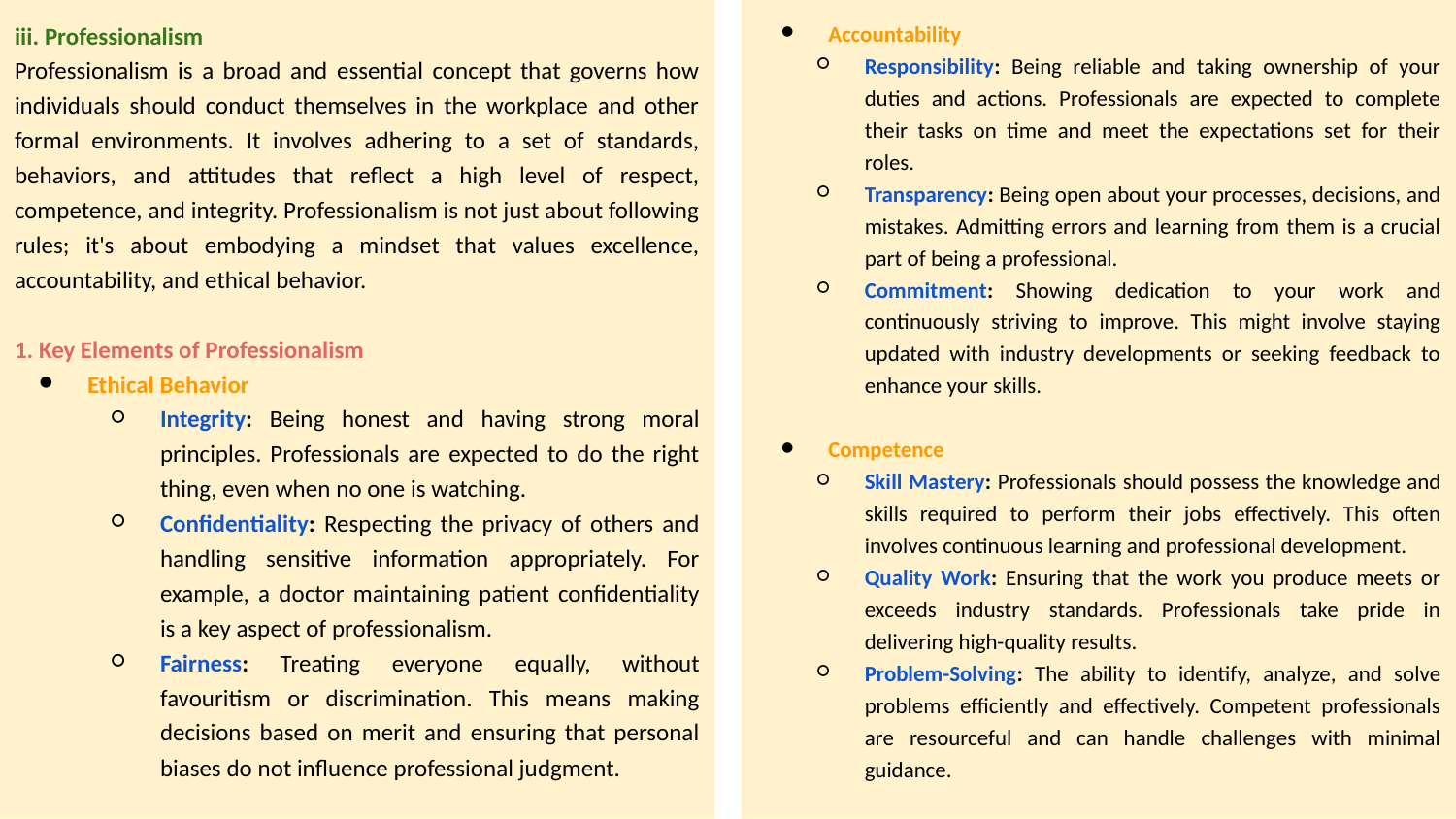

Accountability
Responsibility: Being reliable and taking ownership of your duties and actions. Professionals are expected to complete their tasks on time and meet the expectations set for their roles.
Transparency: Being open about your processes, decisions, and mistakes. Admitting errors and learning from them is a crucial part of being a professional.
Commitment: Showing dedication to your work and continuously striving to improve. This might involve staying updated with industry developments or seeking feedback to enhance your skills.

Competence
Skill Mastery: Professionals should possess the knowledge and skills required to perform their jobs effectively. This often involves continuous learning and professional development.
Quality Work: Ensuring that the work you produce meets or exceeds industry standards. Professionals take pride in delivering high-quality results.
Problem-Solving: The ability to identify, analyze, and solve problems efficiently and effectively. Competent professionals are resourceful and can handle challenges with minimal guidance.
iii. Professionalism
Professionalism is a broad and essential concept that governs how individuals should conduct themselves in the workplace and other formal environments. It involves adhering to a set of standards, behaviors, and attitudes that reflect a high level of respect, competence, and integrity. Professionalism is not just about following rules; it's about embodying a mindset that values excellence, accountability, and ethical behavior.

1. Key Elements of Professionalism
Ethical Behavior
Integrity: Being honest and having strong moral principles. Professionals are expected to do the right thing, even when no one is watching.
Confidentiality: Respecting the privacy of others and handling sensitive information appropriately. For example, a doctor maintaining patient confidentiality is a key aspect of professionalism.
Fairness: Treating everyone equally, without favouritism or discrimination. This means making decisions based on merit and ensuring that personal biases do not influence professional judgment.